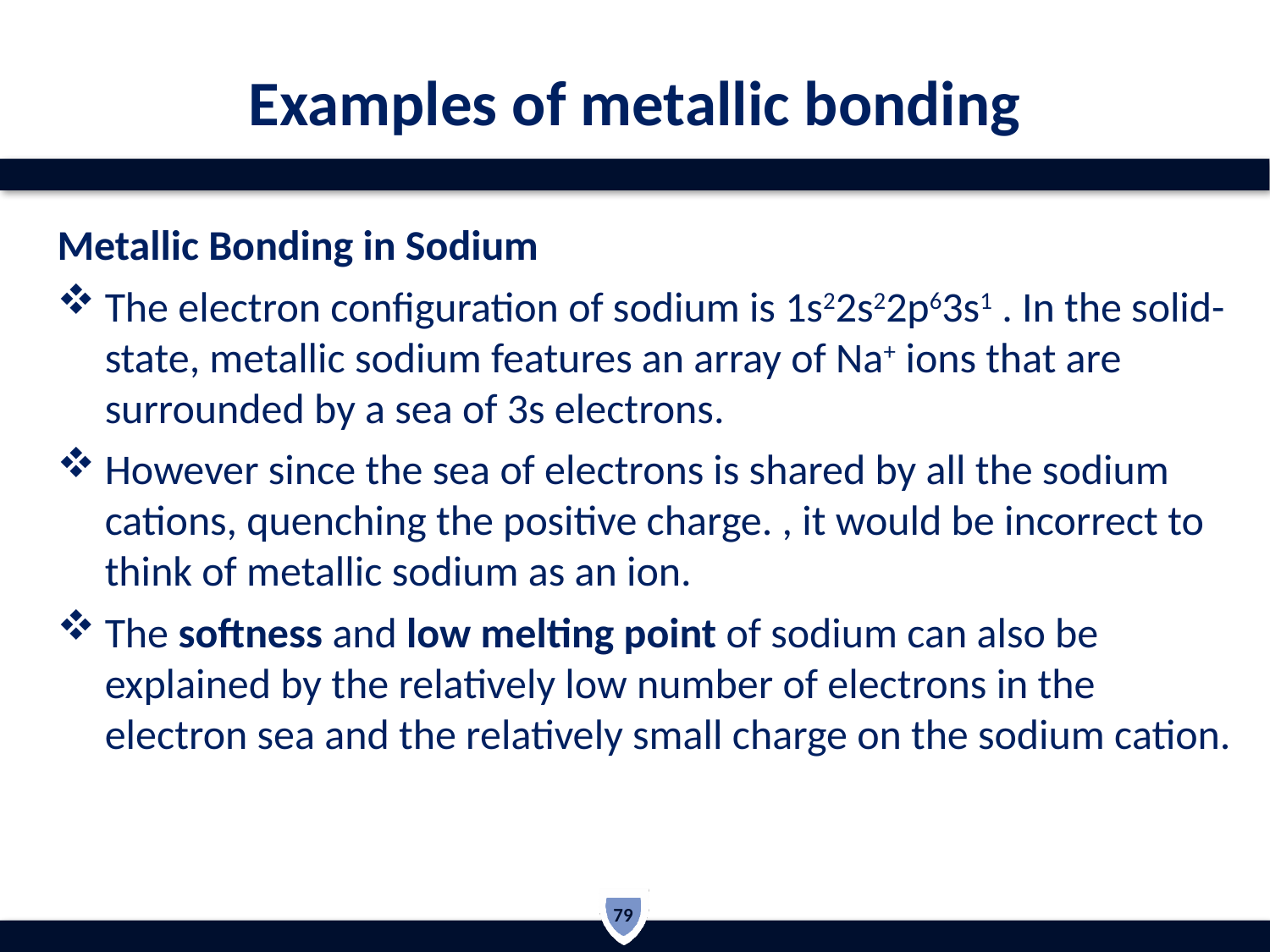

# Examples of metallic bonding
Metallic Bonding in Sodium
The electron configuration of sodium is 1s22s22p63s1 . In the solid-state, metallic sodium features an array of Na+ ions that are surrounded by a sea of 3s electrons.
However since the sea of electrons is shared by all the sodium cations, quenching the positive charge. , it would be incorrect to think of metallic sodium as an ion.
The softness and low melting point of sodium can also be explained by the relatively low number of electrons in the electron sea and the relatively small charge on the sodium cation.

79